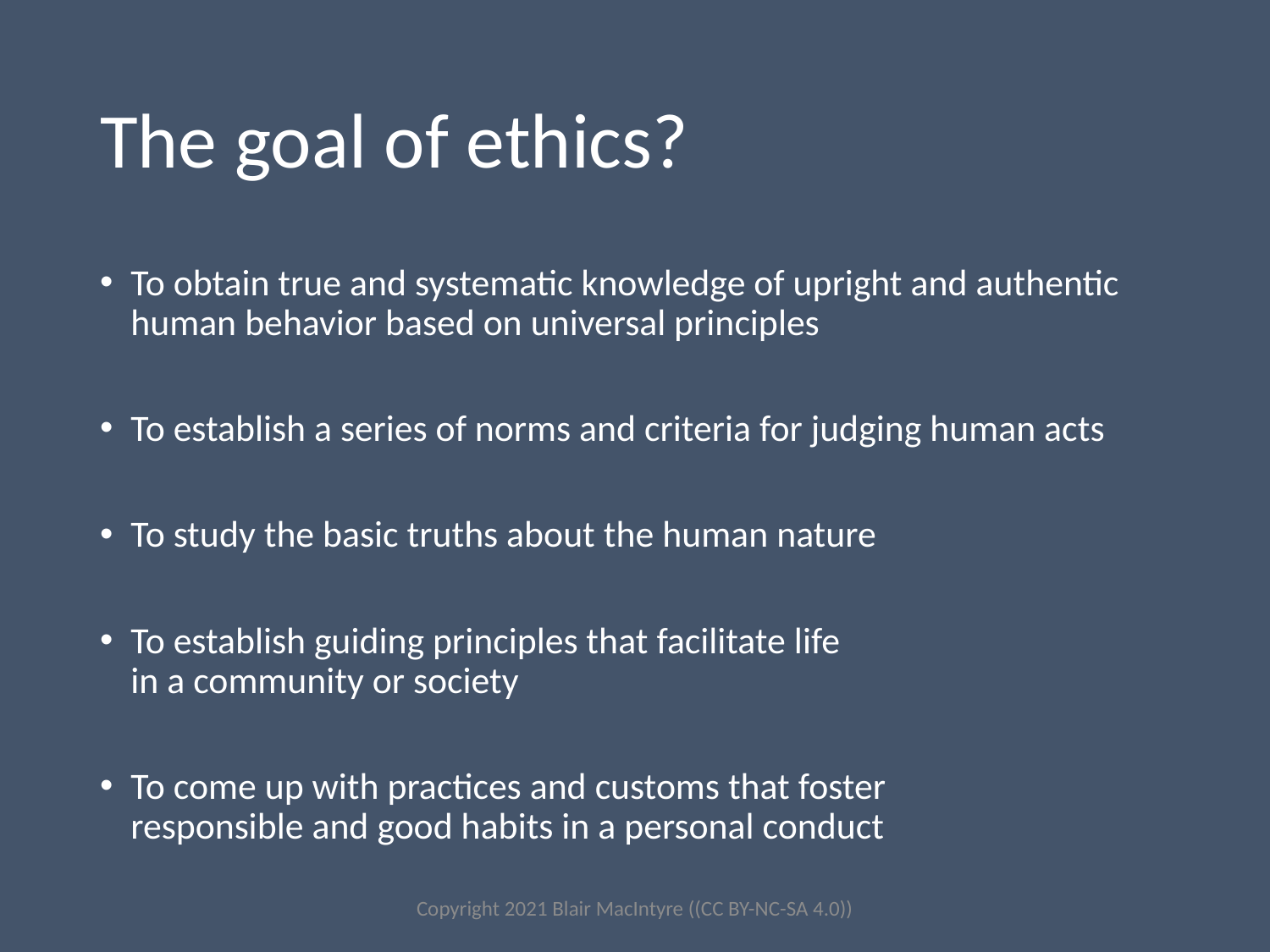

# The goal of ethics?
To obtain true and systematic knowledge of upright and authentic human behavior based on universal principles

To establish a series of norms and criteria for judging human acts

To study the basic truths about the human nature

To establish guiding principles that facilitate life
in a community or society

To come up with practices and customs that foster
responsible and good habits in a personal conduct
Copyright 2021 Blair MacIntyre ((CC BY-NC-SA 4.0))